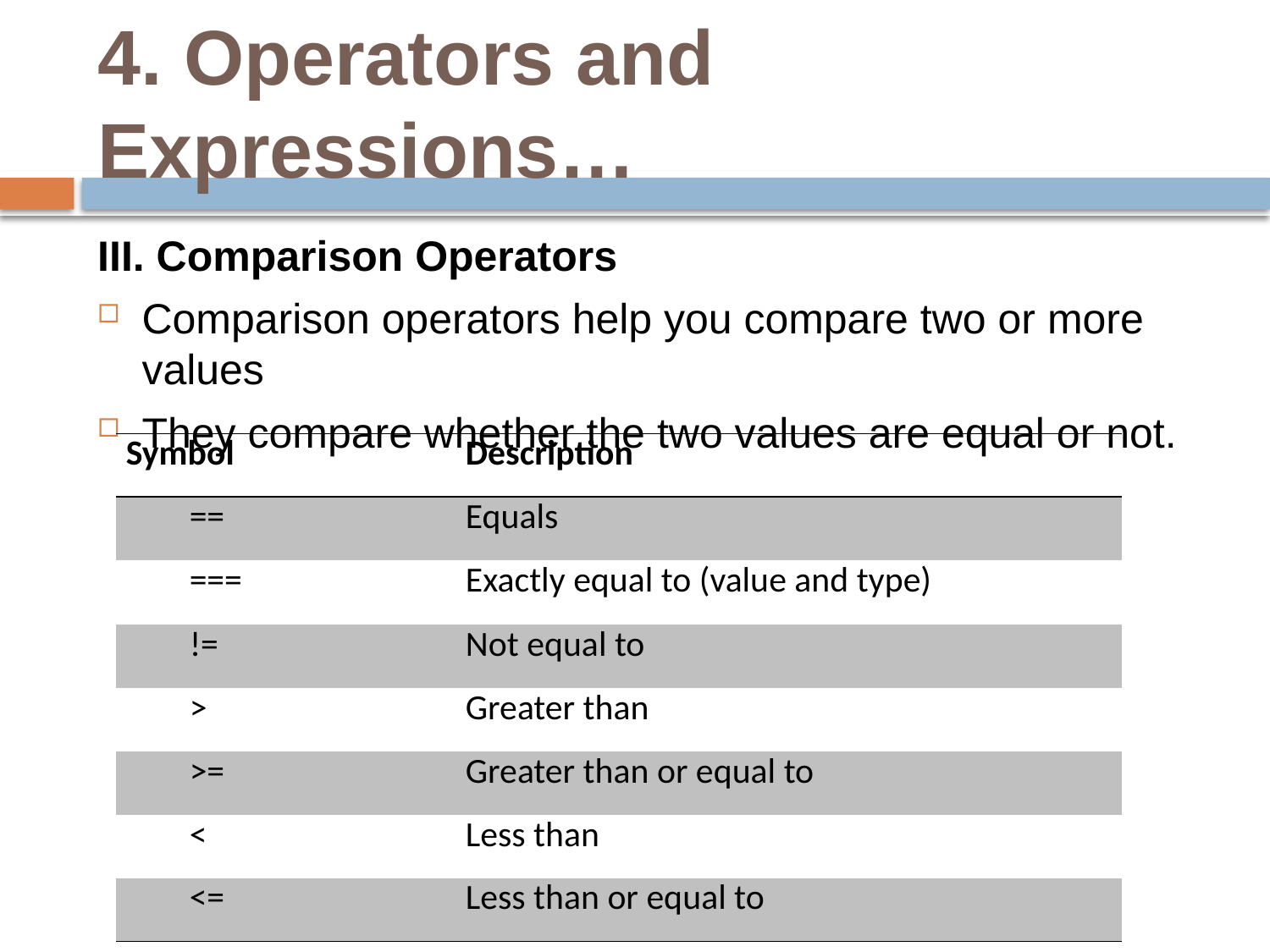

# 4. Operators and Expressions…
III. Comparison Operators
Comparison operators help you compare two or more values
They compare whether the two values are equal or not.
| Symbol | Description |
| --- | --- |
| == | Equals |
| === | Exactly equal to (value and type) |
| != | Not equal to |
| > | Greater than |
| >= | Greater than or equal to |
| < | Less than |
| <= | Less than or equal to |